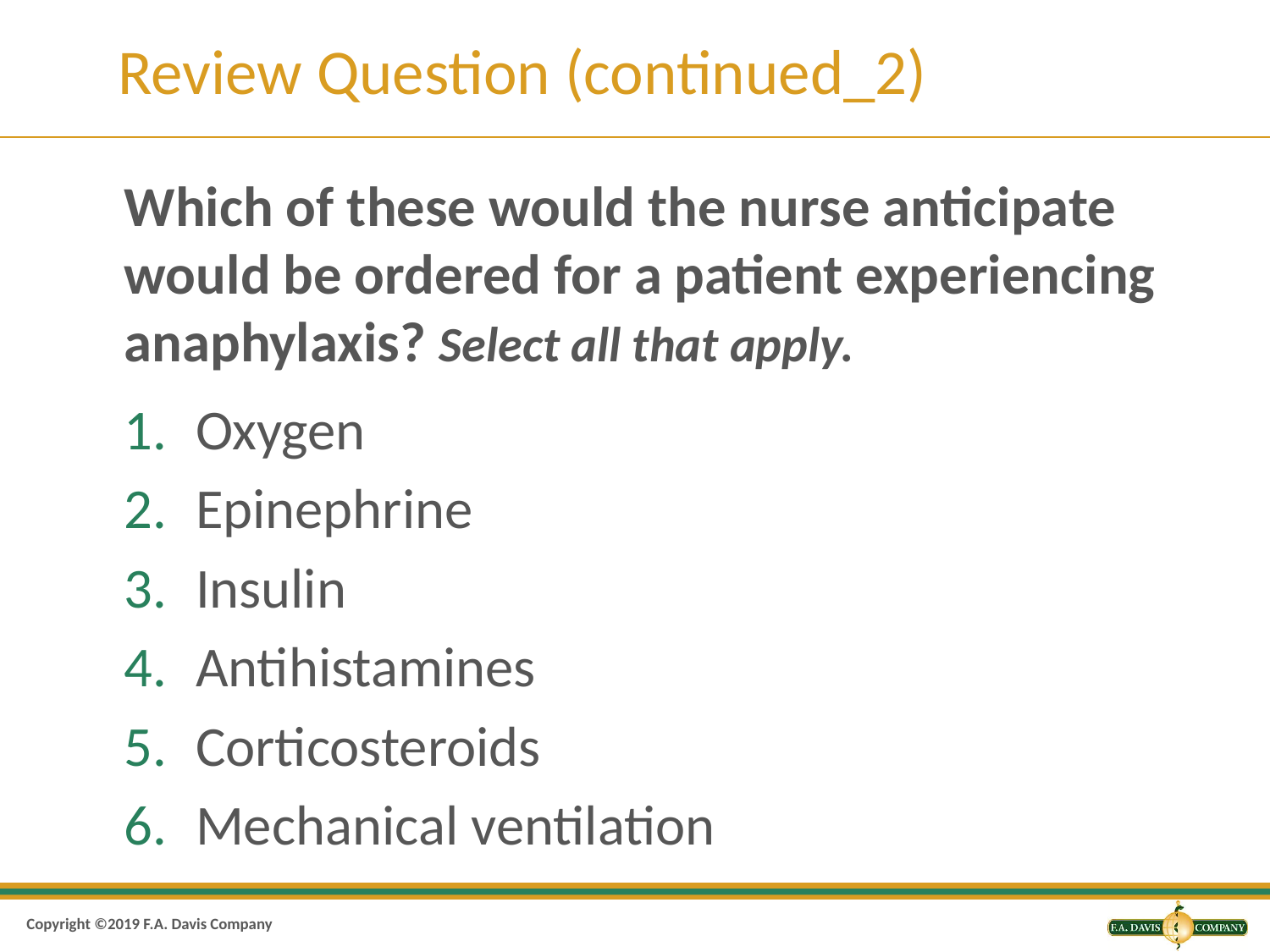

# Review Question (continued_2)
Which of these would the nurse anticipate would be ordered for a patient experiencing anaphylaxis? Select all that apply.
Oxygen
Epinephrine
Insulin
Antihistamines
Corticosteroids
Mechanical ventilation